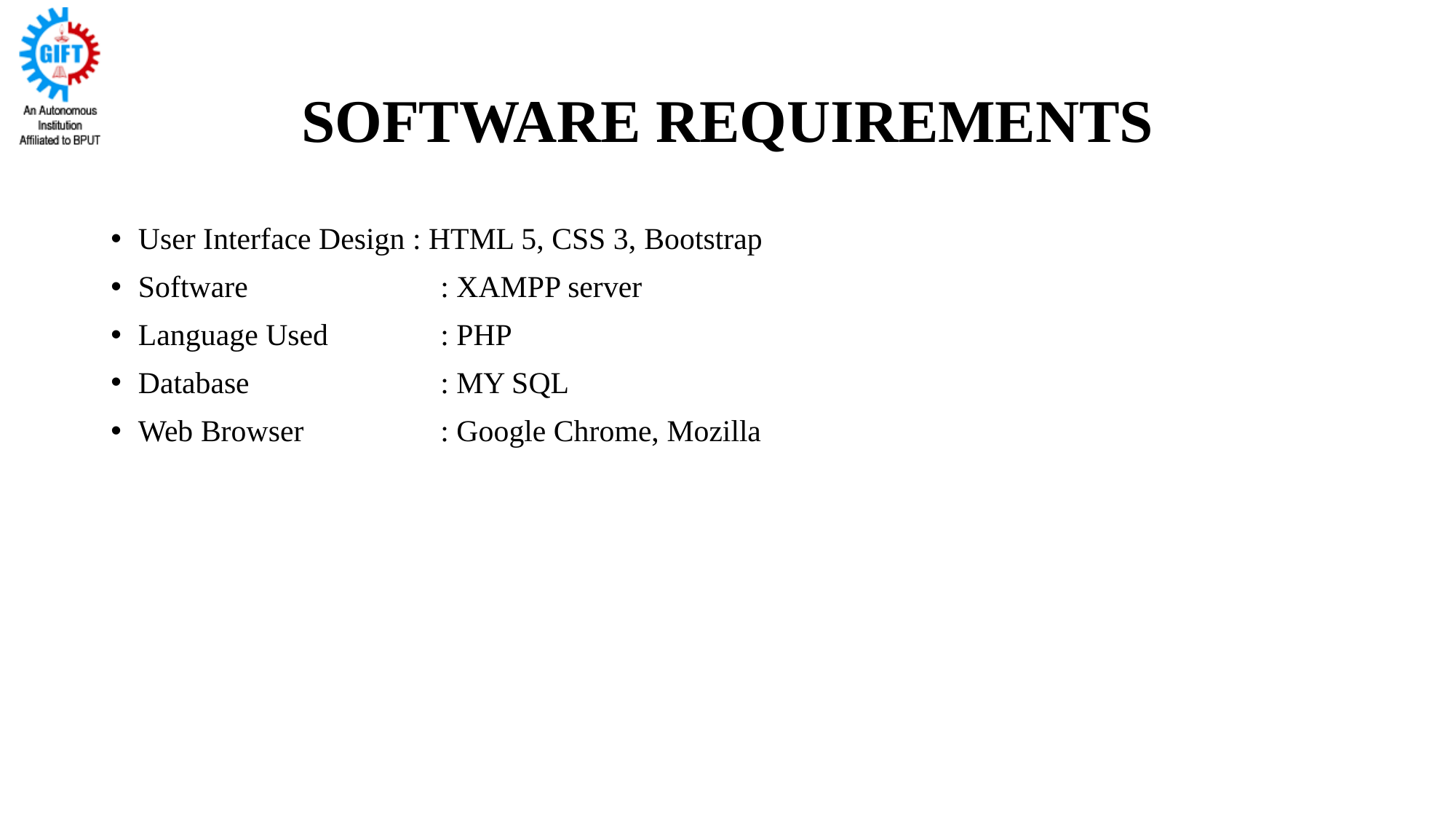

# SOFTWARE REQUIREMENTS
User Interface Design : HTML 5, CSS 3, Bootstrap
Software	           : XAMPP server
Language Used	           : PHP
Database	           : MY SQL
Web Browser 	           : Google Chrome, Mozilla